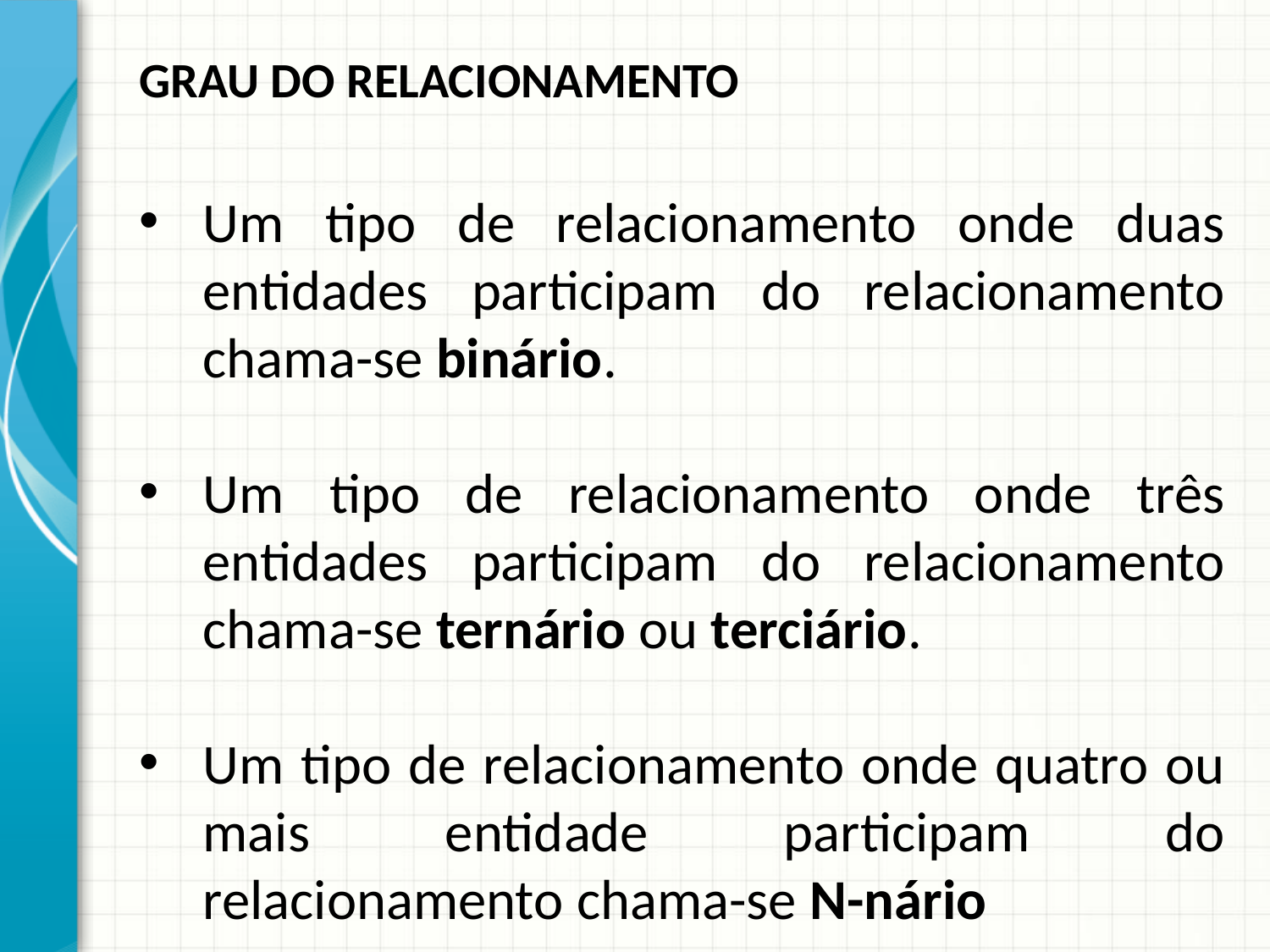

GRAU DO RELACIONAMENTO

Um tipo de relacionamento onde duas entidades participam do relacionamento chama-se binário.

Um tipo de relacionamento onde três entidades participam do relacionamento chama-se ternário ou terciário.

Um tipo de relacionamento onde quatro ou mais entidade participam do relacionamento chama-se N-nário